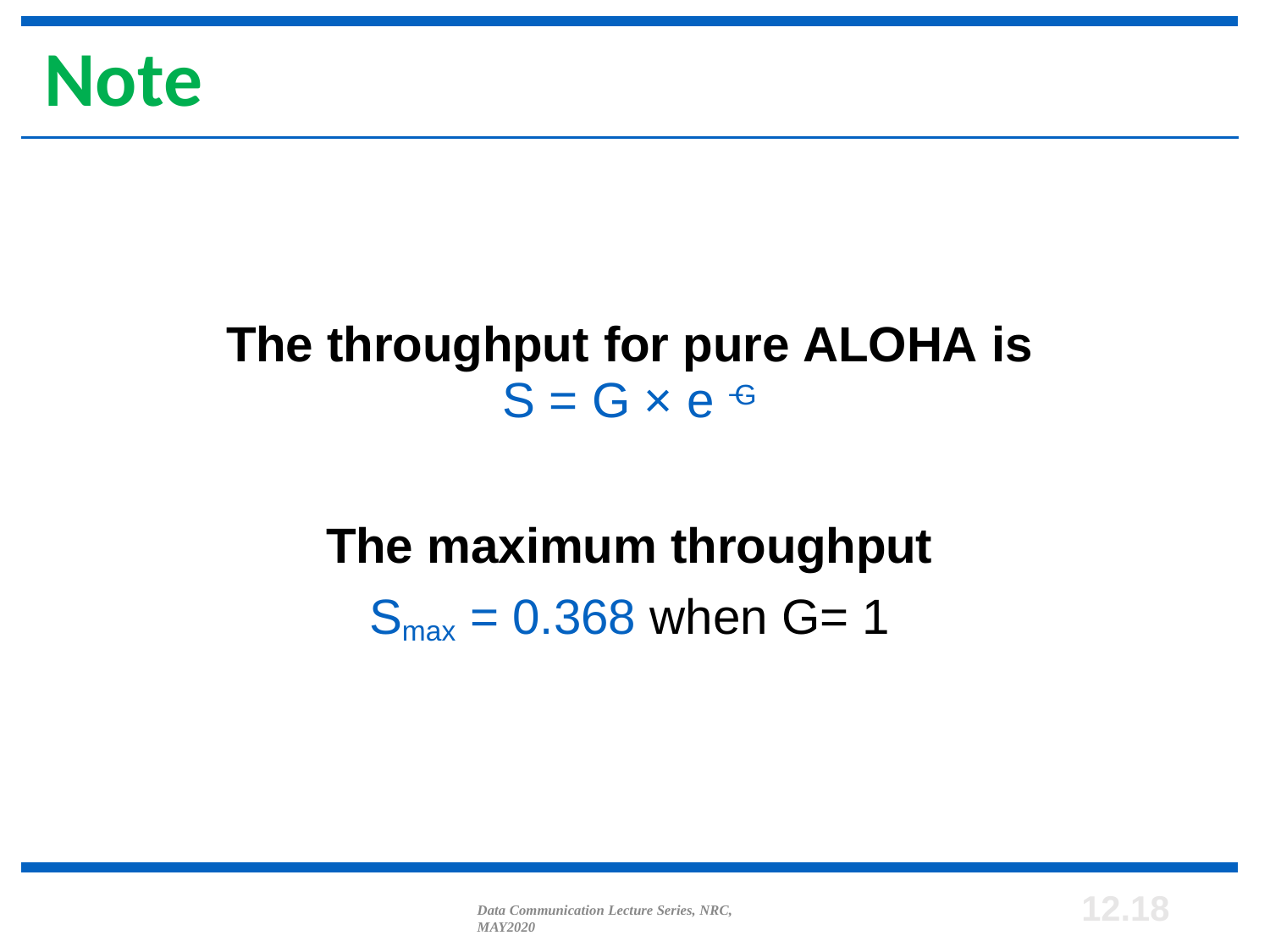

# Note

The throughput for pure ALOHA is
S = G × e −G

The maximum throughput
Smax = 0.368 when G= 1

12.18
Data Communication Lecture Series, NRC, MAY2020